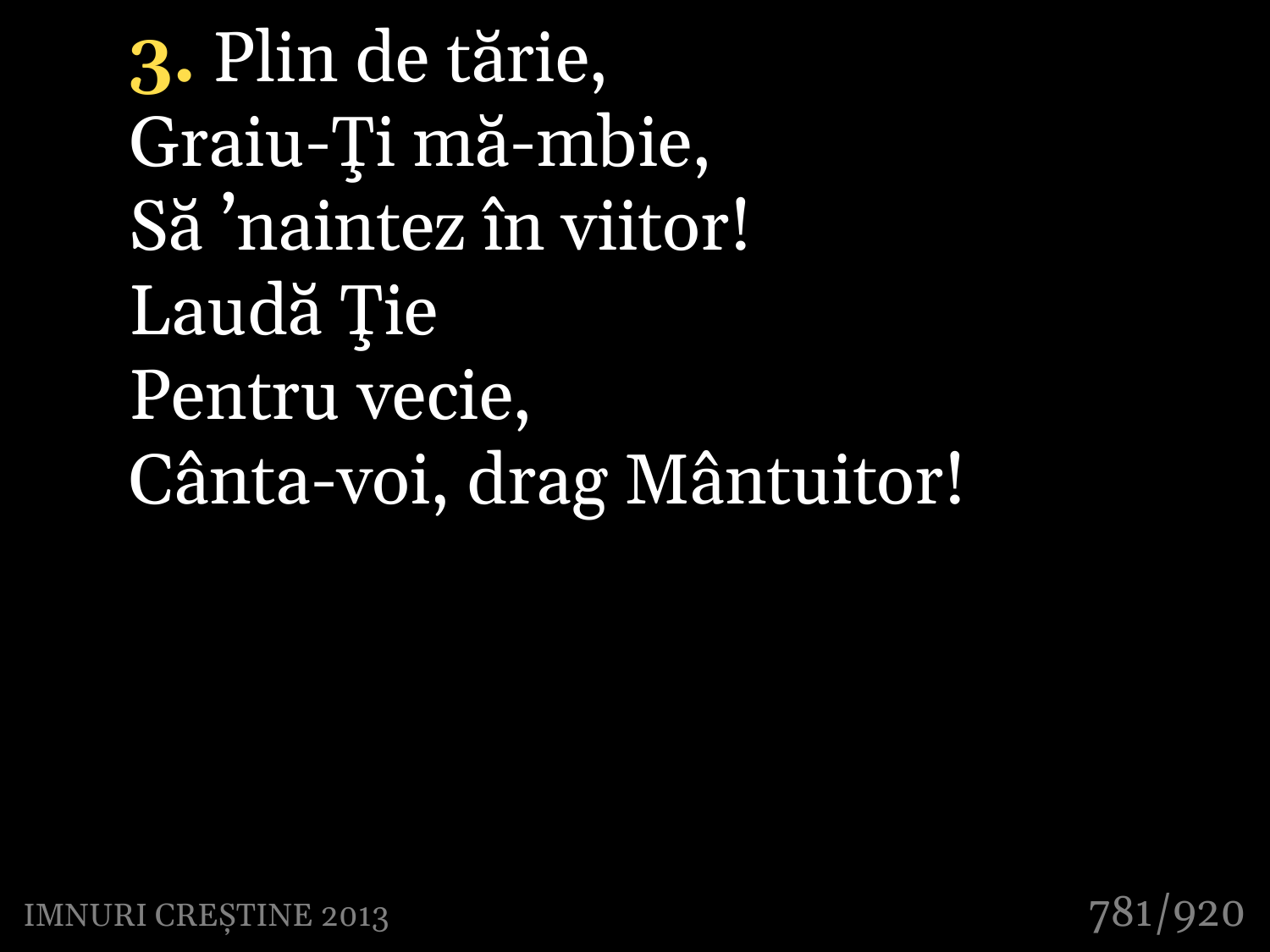

3. Plin de tărie,
Graiu-Ţi mă-mbie,
Să ’naintez în viitor!
Laudă Ţie
Pentru vecie,
Cânta-voi, drag Mântuitor!
781/920
IMNURI CREȘTINE 2013